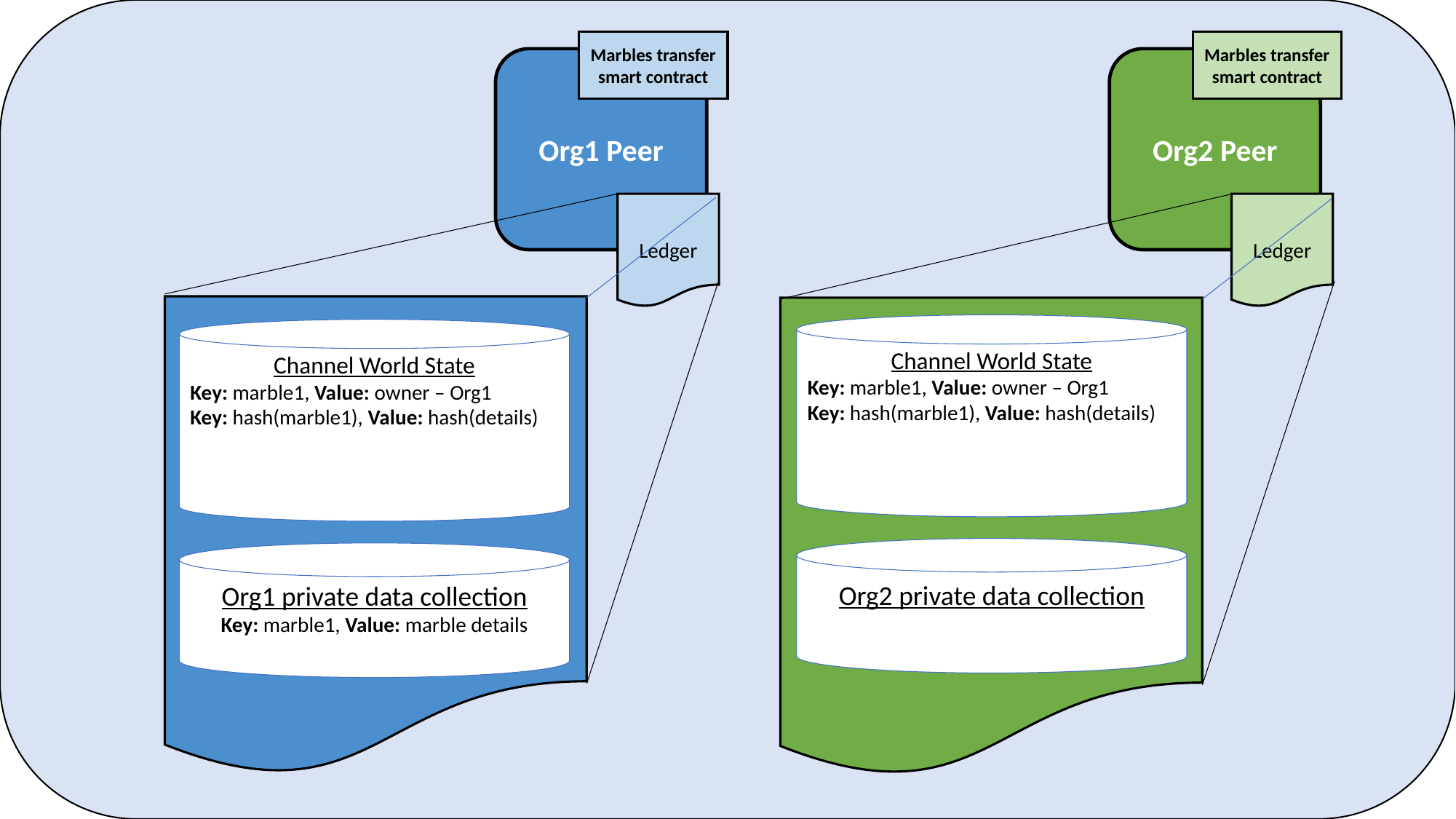

Marbles transfer smart contract
Marbles transfer smart contract
Org1 Peer
Org2 Peer
Ledger
Ledger

Channel World State
Key: marble1, Value: owner – Org1
Key: hash(marble1), Value: hash(details)

Channel World State
Key: marble1, Value: owner – Org1
Key: hash(marble1), Value: hash(details)

Org2 private data collection

Org1 private data collection
Key: marble1, Value: marble details